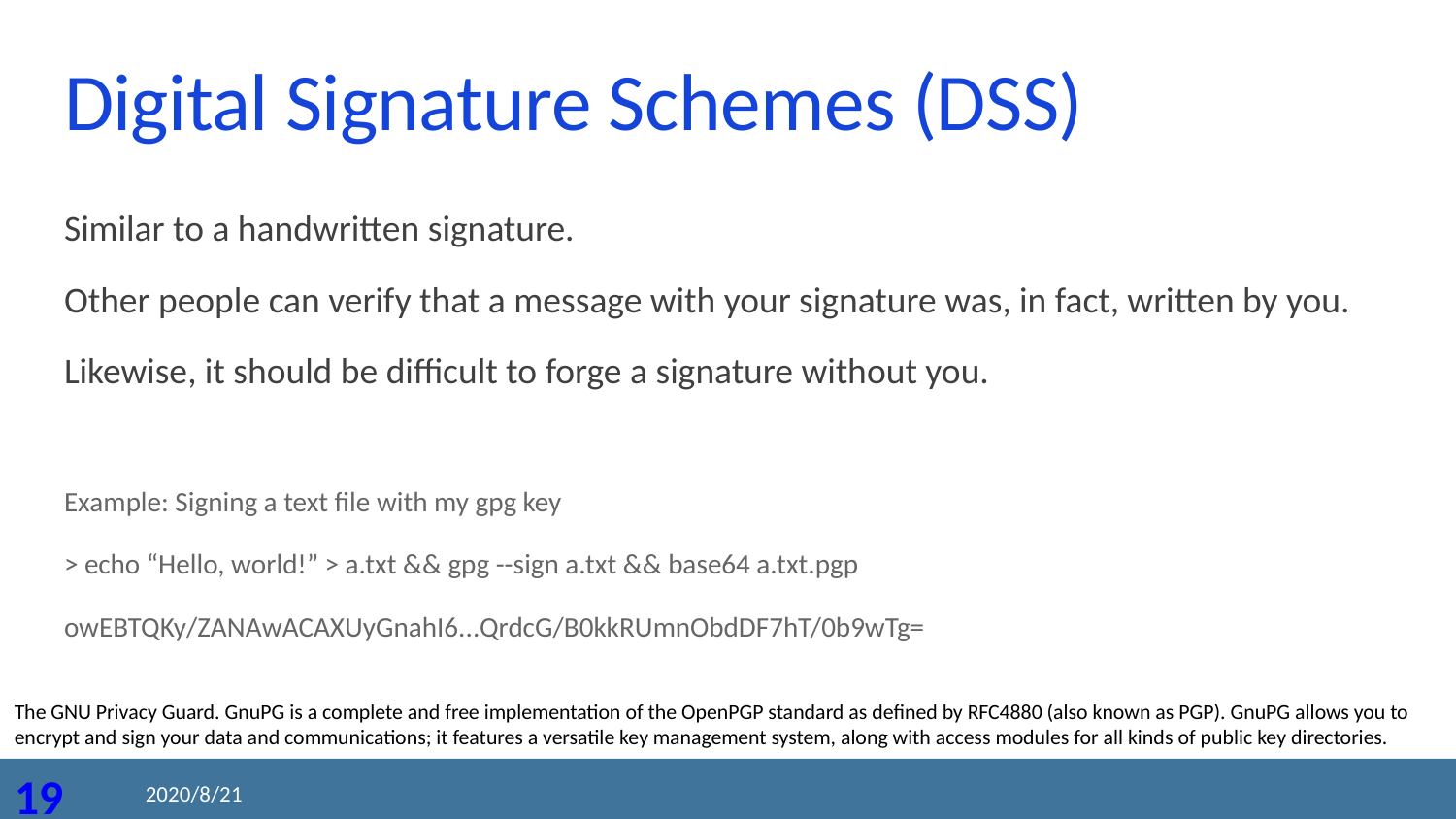

# Digital Signature Schemes (DSS)
Similar to a handwritten signature.
Other people can verify that a message with your signature was, in fact, written by you.
Likewise, it should be difficult to forge a signature without you.

Example: Signing a text file with my gpg key
> echo “Hello, world!” > a.txt && gpg --sign a.txt && base64 a.txt.pgp
owEBTQKy/ZANAwACAXUyGnahI6...QrdcG/B0kkRUmnObdDF7hT/0b9wTg=
The GNU Privacy Guard. GnuPG is a complete and free implementation of the OpenPGP standard as defined by RFC4880 (also known as PGP). GnuPG allows you to encrypt and sign your data and communications; it features a versatile key management system, along with access modules for all kinds of public key directories.
2020/8/21